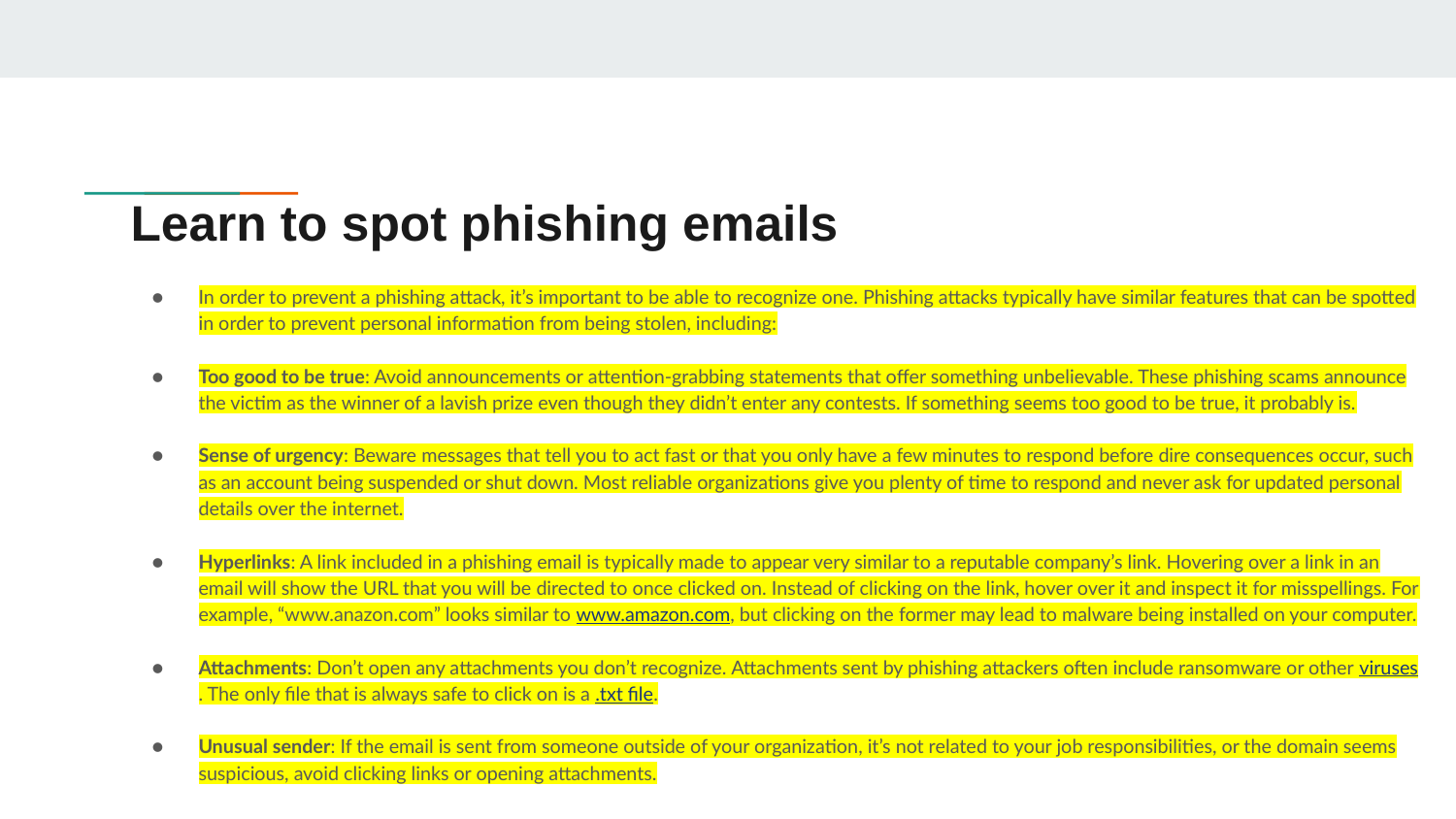

# Learn to spot phishing emails
In order to prevent a phishing attack, it’s important to be able to recognize one. Phishing attacks typically have similar features that can be spotted in order to prevent personal information from being stolen, including:

Too good to be true: Avoid announcements or attention-grabbing statements that offer something unbelievable. These phishing scams announce the victim as the winner of a lavish prize even though they didn’t enter any contests. If something seems too good to be true, it probably is.

Sense of urgency: Beware messages that tell you to act fast or that you only have a few minutes to respond before dire consequences occur, such as an account being suspended or shut down. Most reliable organizations give you plenty of time to respond and never ask for updated personal details over the internet.

Hyperlinks: A link included in a phishing email is typically made to appear very similar to a reputable company’s link. Hovering over a link in an email will show the URL that you will be directed to once clicked on. Instead of clicking on the link, hover over it and inspect it for misspellings. For example, “www.anazon.com” looks similar to www.amazon.com, but clicking on the former may lead to malware being installed on your computer.

Attachments: Don’t open any attachments you don’t recognize. Attachments sent by phishing attackers often include ransomware or other viruses. The only file that is always safe to click on is a .txt file.

Unusual sender: If the email is sent from someone outside of your organization, it’s not related to your job responsibilities, or the domain seems suspicious, avoid clicking links or opening attachments.